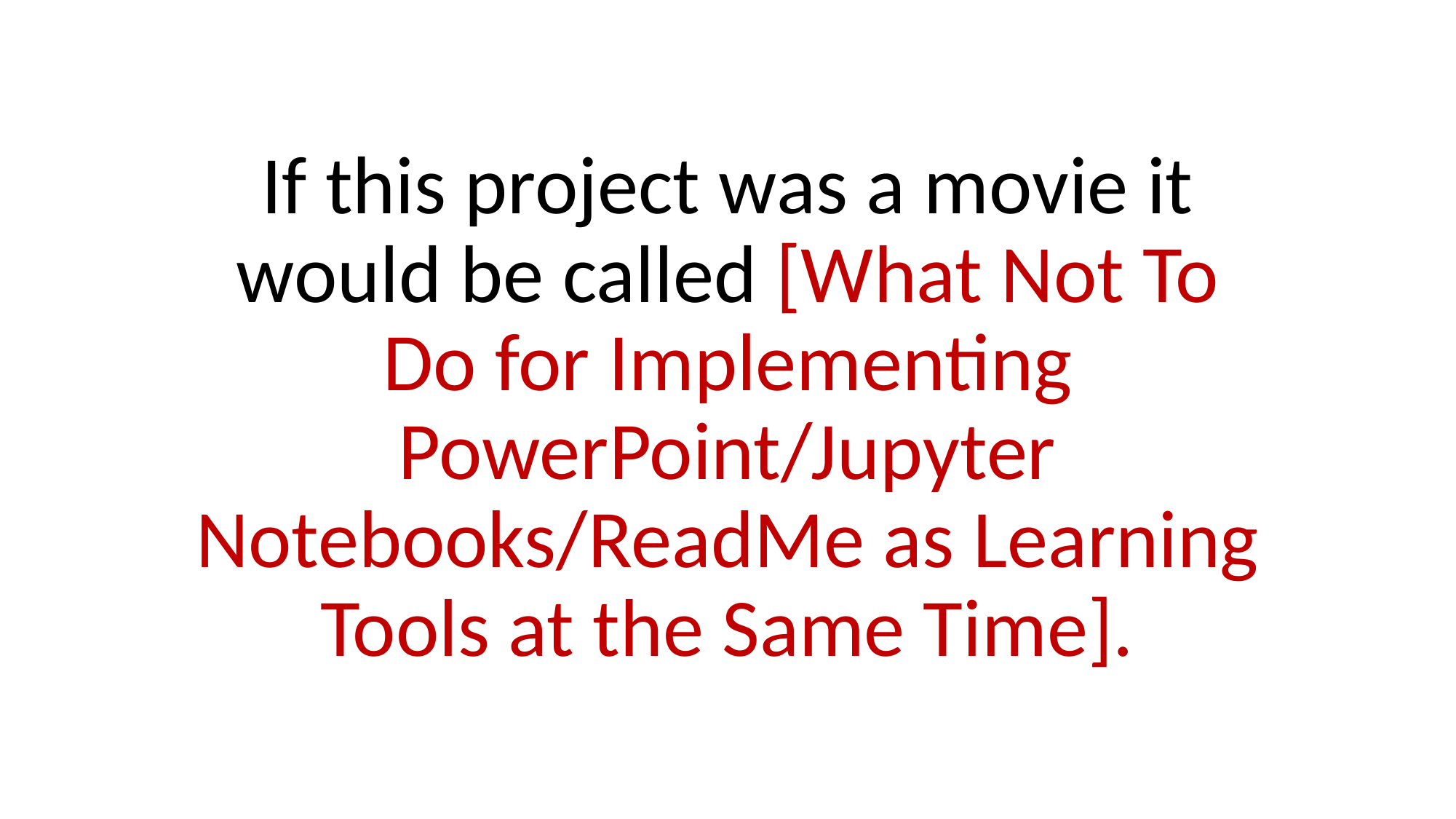

# If this project was a movie it would be called [What Not To Do for Implementing PowerPoint/Jupyter Notebooks/ReadMe as Learning Tools at the Same Time].